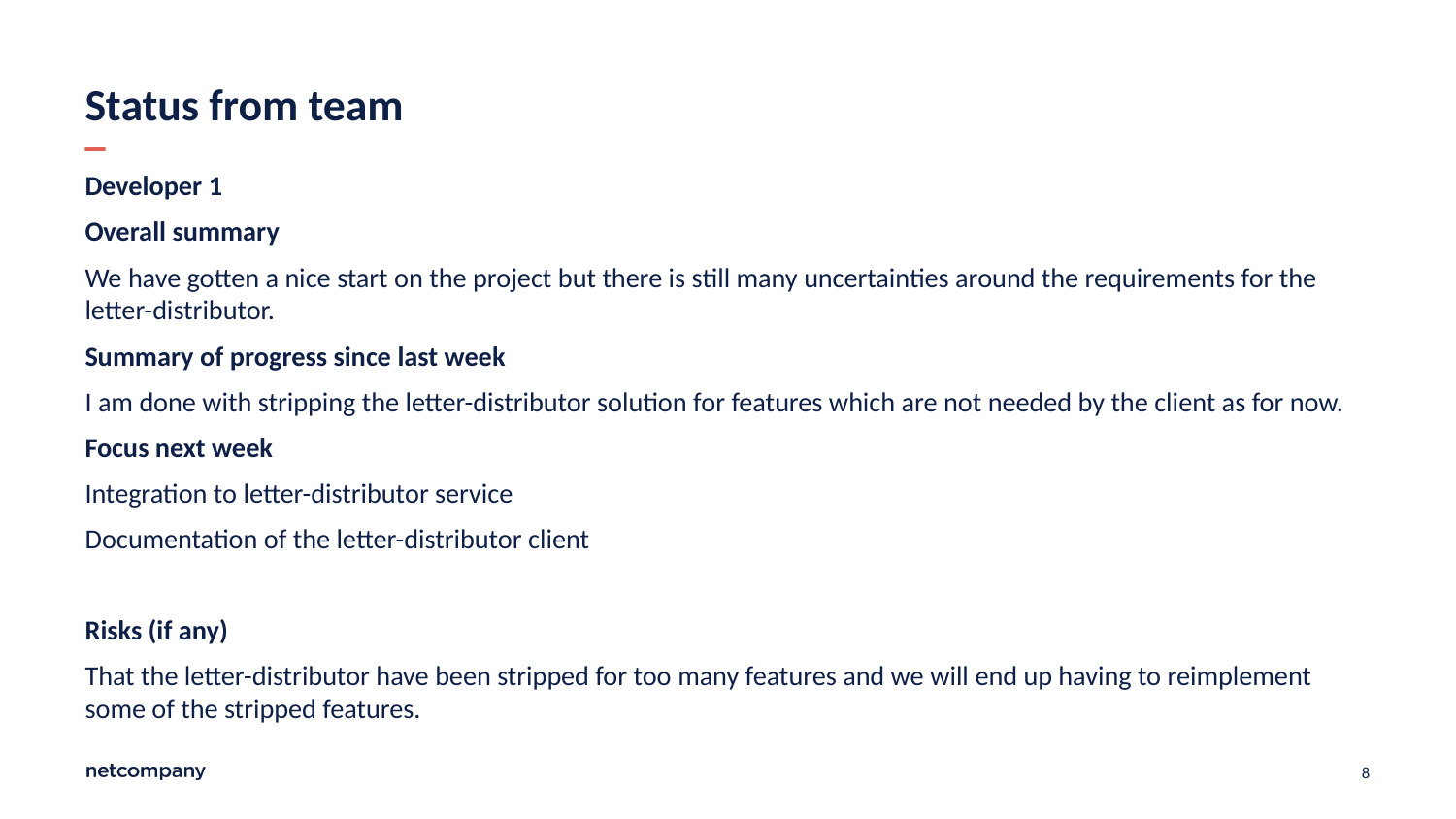

# Status from team
Developer 1
Overall summary
We have gotten a nice start on the project but there is still many uncertainties around the requirements for the letter-distributor.
Summary of progress since last week
I am done with stripping the letter-distributor solution for features which are not needed by the client as for now.
Focus next week
Integration to letter-distributor service
Documentation of the letter-distributor client

Risks (if any)
That the letter-distributor have been stripped for too many features and we will end up having to reimplement some of the stripped features.